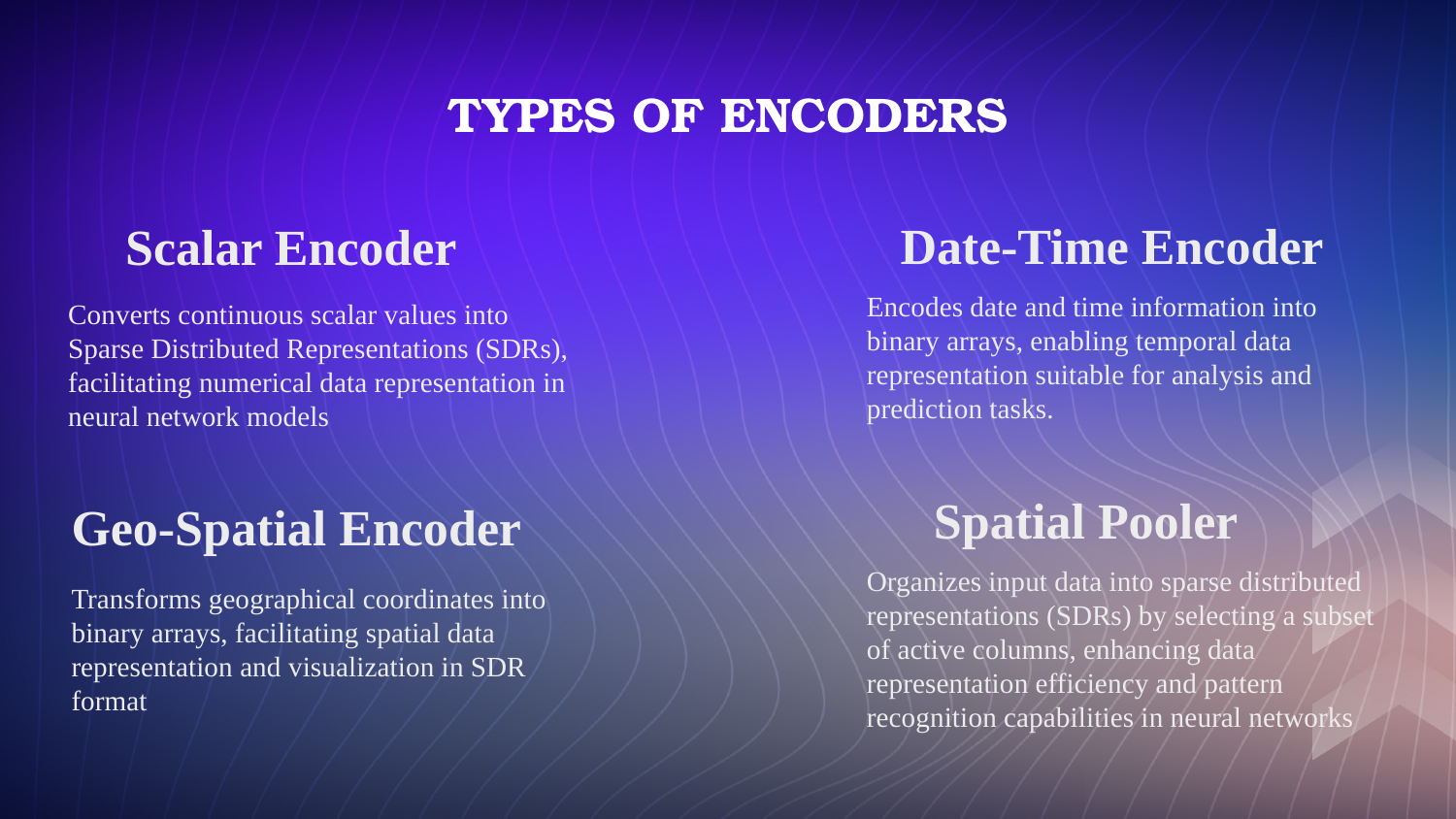

TYPES OF ENCODERS
Date-Time Encoder
# Scalar Encoder
Encodes date and time information into binary arrays, enabling temporal data representation suitable for analysis and prediction tasks.
Converts continuous scalar values into Sparse Distributed Representations (SDRs), facilitating numerical data representation in neural network models
Spatial Pooler
Geo-Spatial Encoder

Organizes input data into sparse distributed representations (SDRs) by selecting a subset of active columns, enhancing data representation efficiency and pattern recognition capabilities in neural networks
Transforms geographical coordinates into binary arrays, facilitating spatial data representation and visualization in SDR format